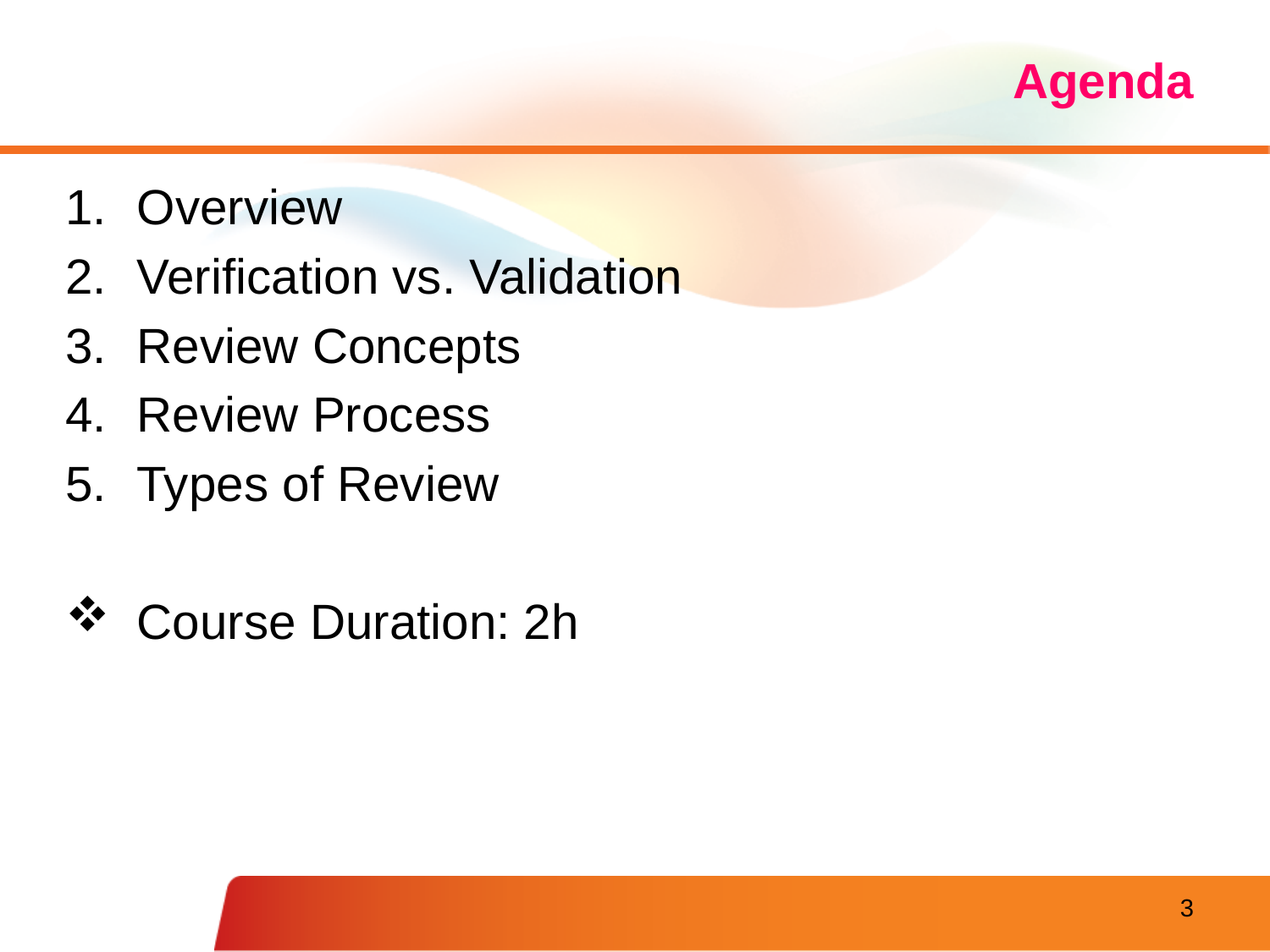

# Agenda
Overview
Verification vs. Validation
Review Concepts
Review Process
Types of Review

Course Duration: 2h
3